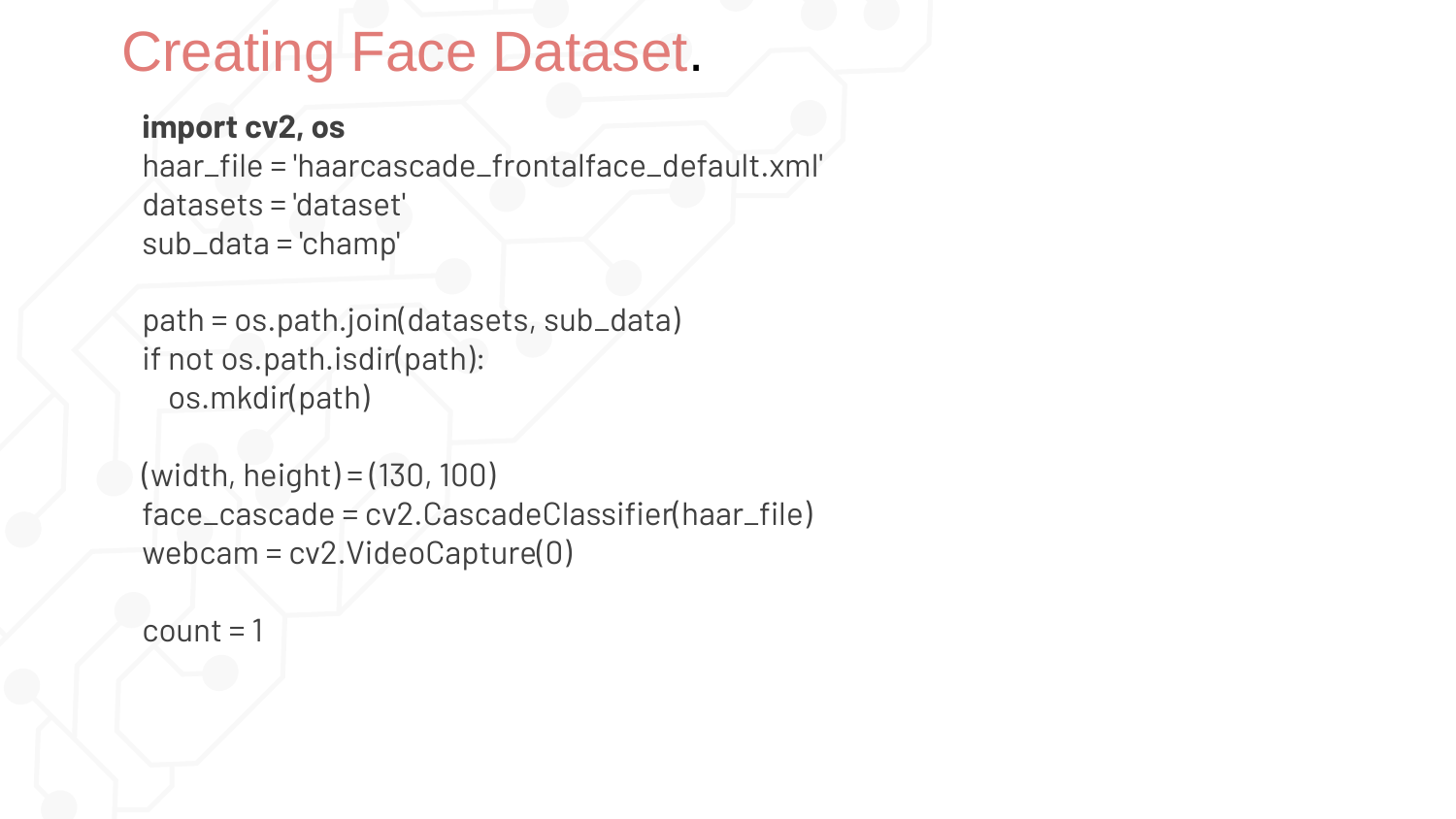

# Creating Face Dataset.
import cv2, os
haar_file = 'haarcascade_frontalface_default.xml'
datasets = 'dataset'
sub_data = 'champ'

path = os.path.join(datasets, sub_data)
if not os.path.isdir(path):
    os.mkdir(path)

(width, height) = (130, 100)
face_cascade = cv2.CascadeClassifier(haar_file)
webcam = cv2.VideoCapture(0)

count = 1